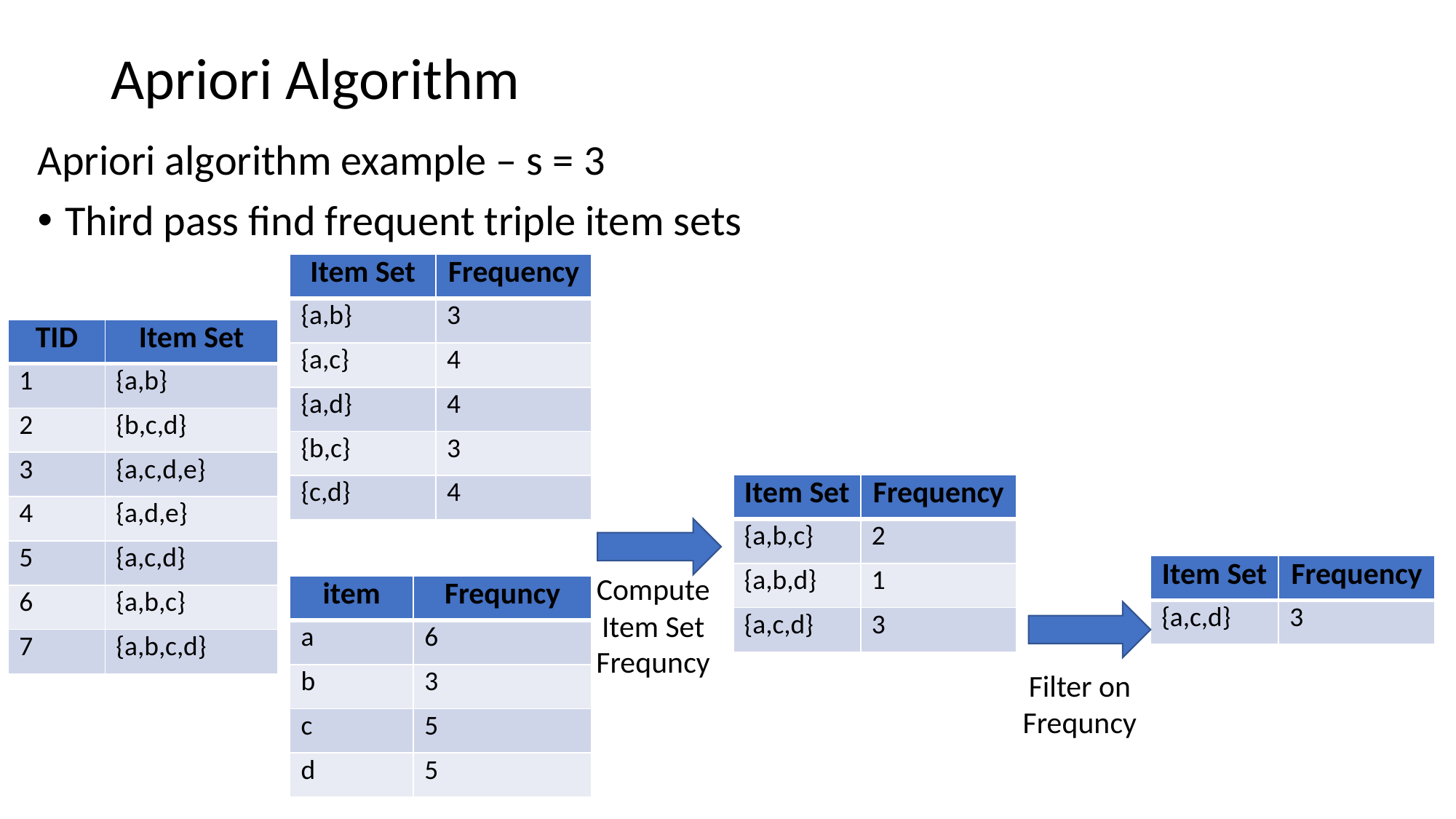

# Apriori Algorithm
Apriori algorithm example – s = 3
Third pass find frequent triple item sets
| Item Set | Frequency |
| --- | --- |
| {a,b} | 3 |
| {a,c} | 4 |
| {a,d} | 4 |
| {b,c} | 3 |
| {c,d} | 4 |
| TID | Item Set |
| --- | --- |
| 1 | {a,b} |
| 2 | {b,c,d} |
| 3 | {a,c,d,e} |
| 4 | {a,d,e} |
| 5 | {a,c,d} |
| 6 | {a,b,c} |
| 7 | {a,b,c,d} |
| Item Set | Frequency |
| --- | --- |
| {a,b,c} | 2 |
| {a,b,d} | 1 |
| {a,c,d} | 3 |

| Item Set | Frequency |
| --- | --- |
| {a,c,d} | 3 |
Compute Item Set Frequncy
| item | Frequncy |
| --- | --- |
| a | 6 |
| b | 3 |
| c | 5 |
| d | 5 |

Filter on Frequncy